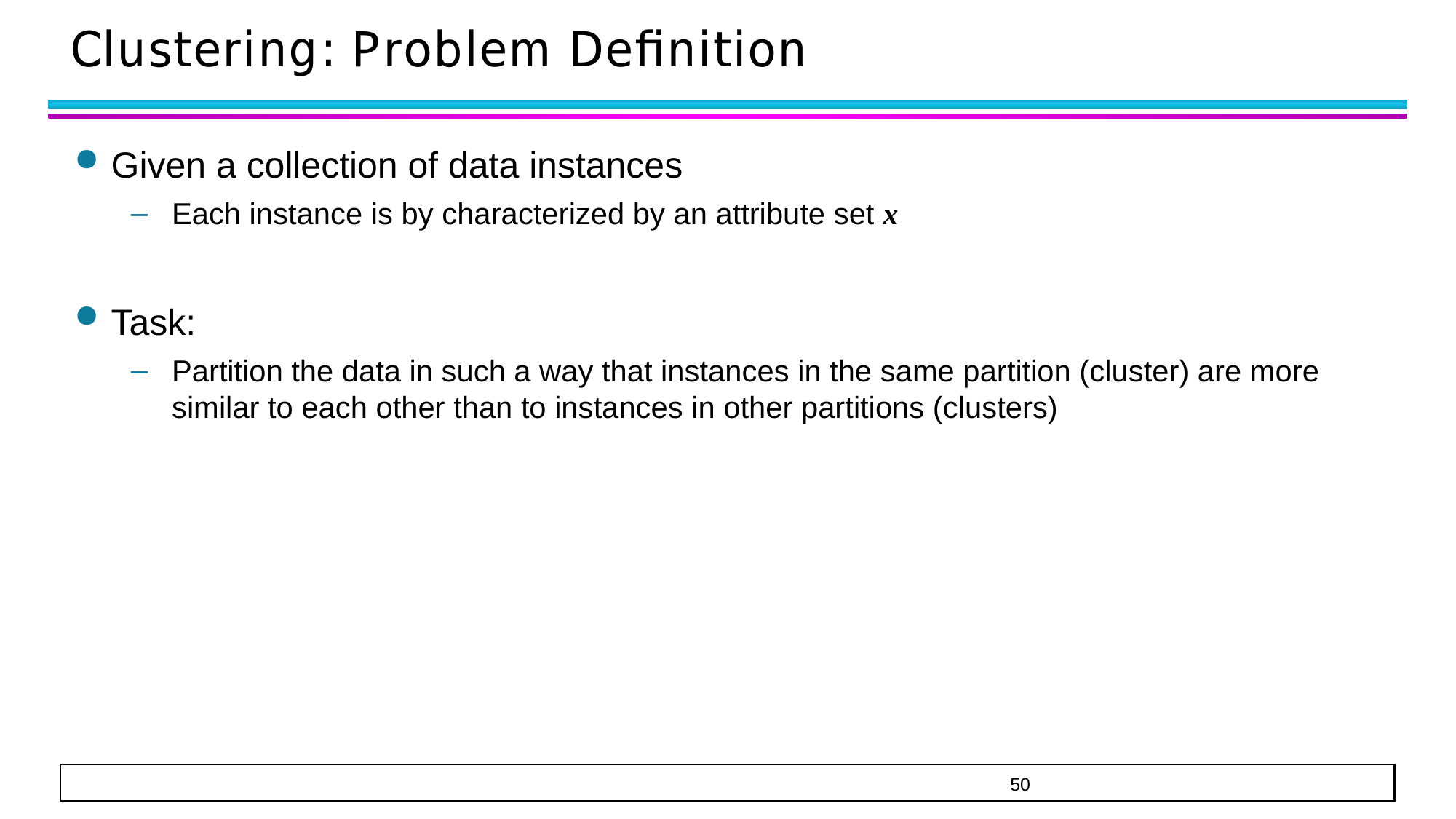

# Clustering: Problem Definition
Given a collection of data instances
Each instance is by characterized by an attribute set x

Task:
Partition the data in such a way that instances in the same partition (cluster) are more similar to each other than to instances in other partitions (clusters)